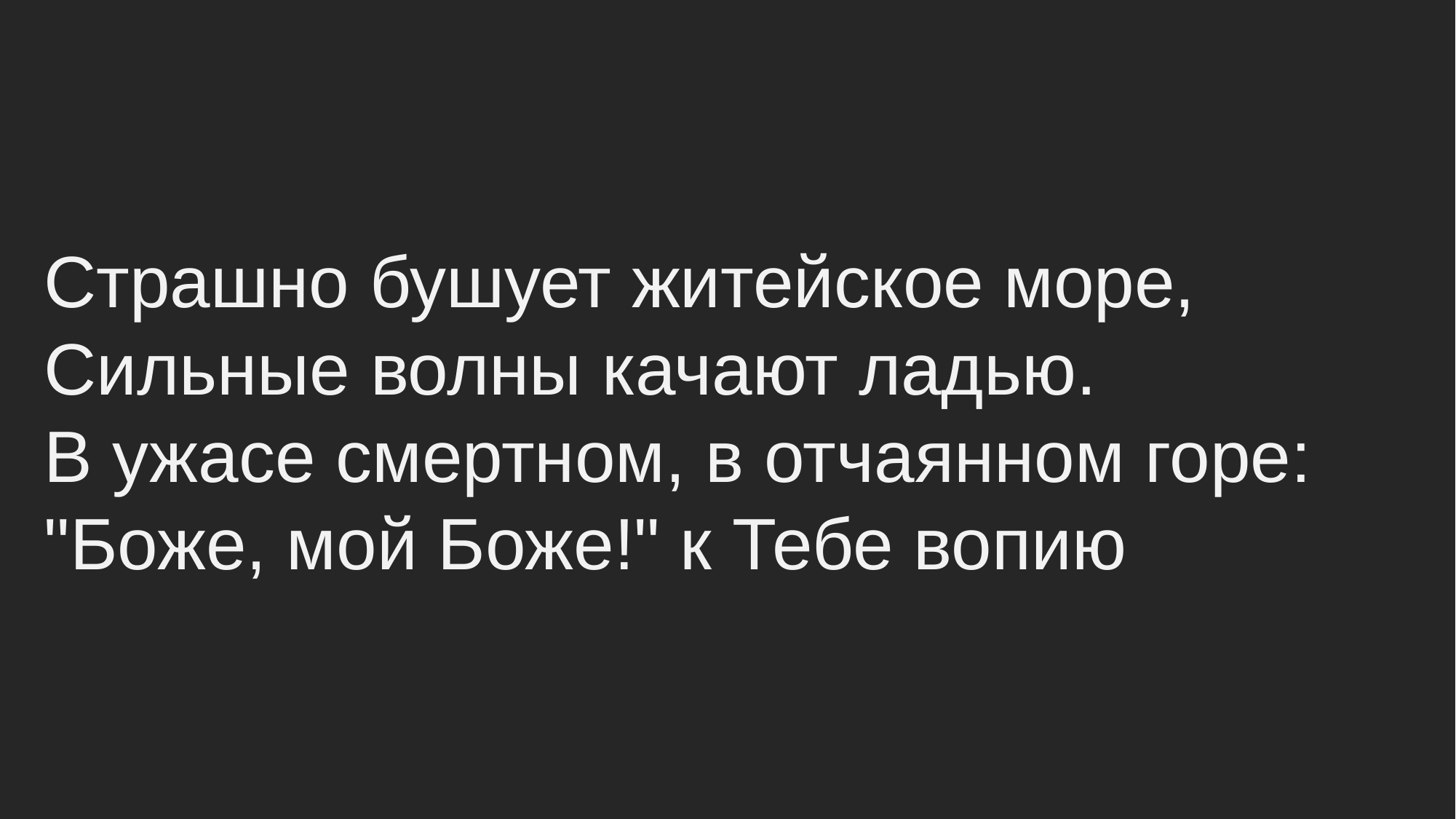

Страшно бушует житейское море,
Сильные волны качают ладью.
В ужасе смертном, в отчаянном горе:
"Боже, мой Боже!" к Тебе вопию